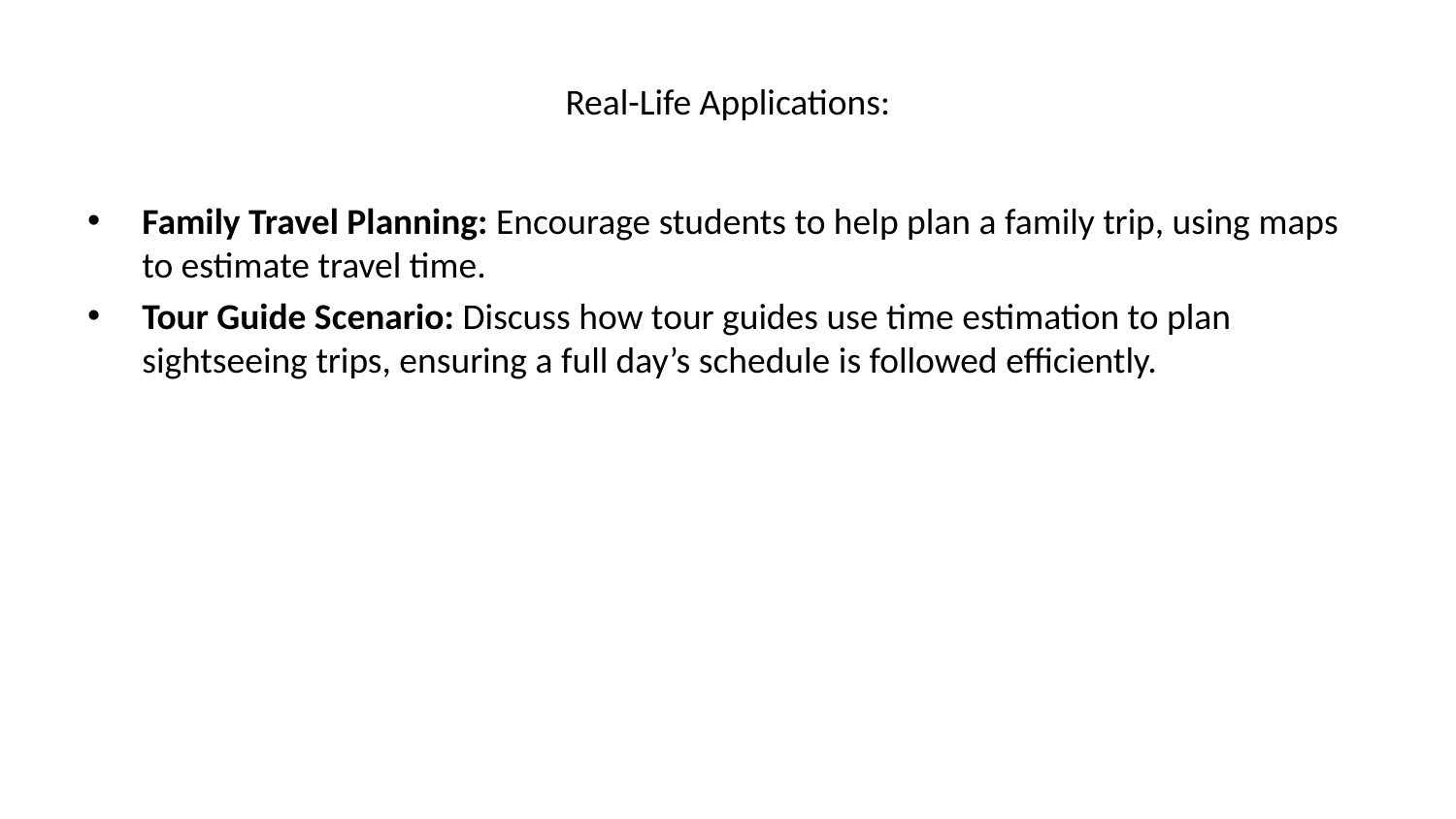

# Real-Life Applications:
Family Travel Planning: Encourage students to help plan a family trip, using maps to estimate travel time.
Tour Guide Scenario: Discuss how tour guides use time estimation to plan sightseeing trips, ensuring a full day’s schedule is followed efficiently.